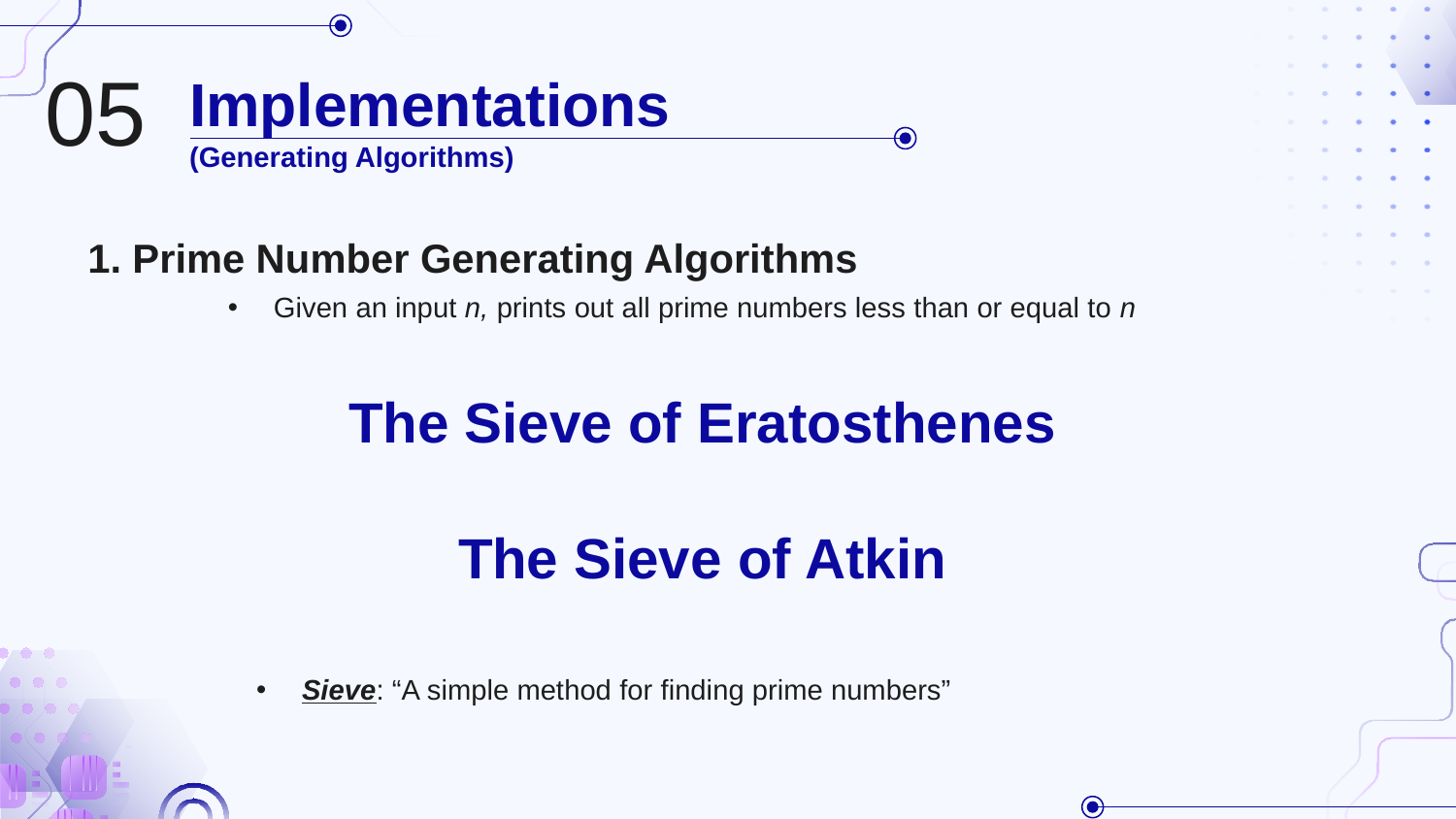

05
# Implementations (Generating Algorithms)

1. Prime Number Generating Algorithms
Given an input n, prints out all prime numbers less than or equal to n

The Sieve of Eratosthenes

The Sieve of Atkin
Sieve: “A simple method for finding prime numbers”